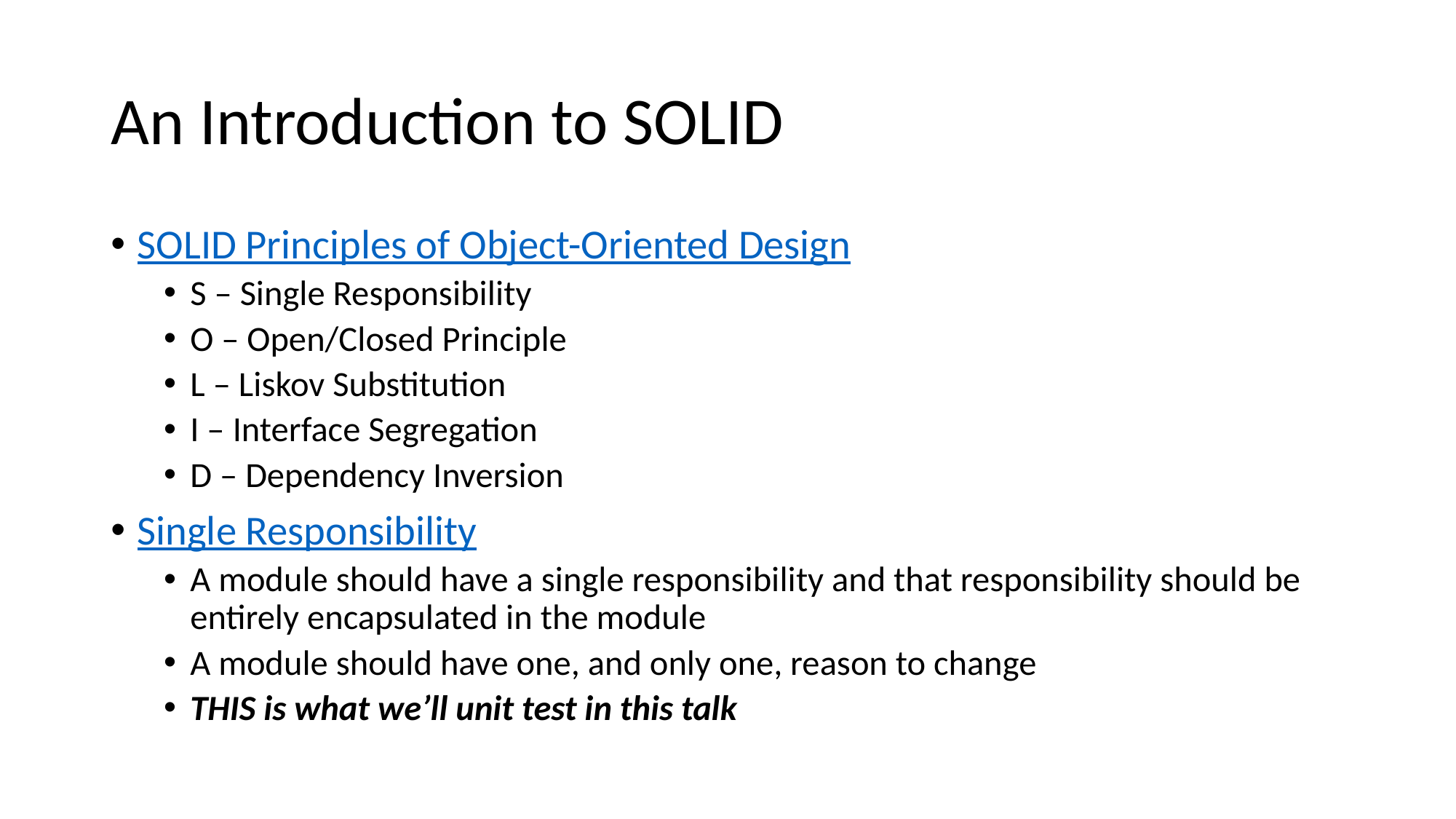

# An Introduction to SOLID
SOLID Principles of Object-Oriented Design
S – Single Responsibility
O – Open/Closed Principle
L – Liskov Substitution
I – Interface Segregation
D – Dependency Inversion
Single Responsibility
A module should have a single responsibility and that responsibility should be entirely encapsulated in the module
A module should have one, and only one, reason to change
THIS is what we’ll unit test in this talk